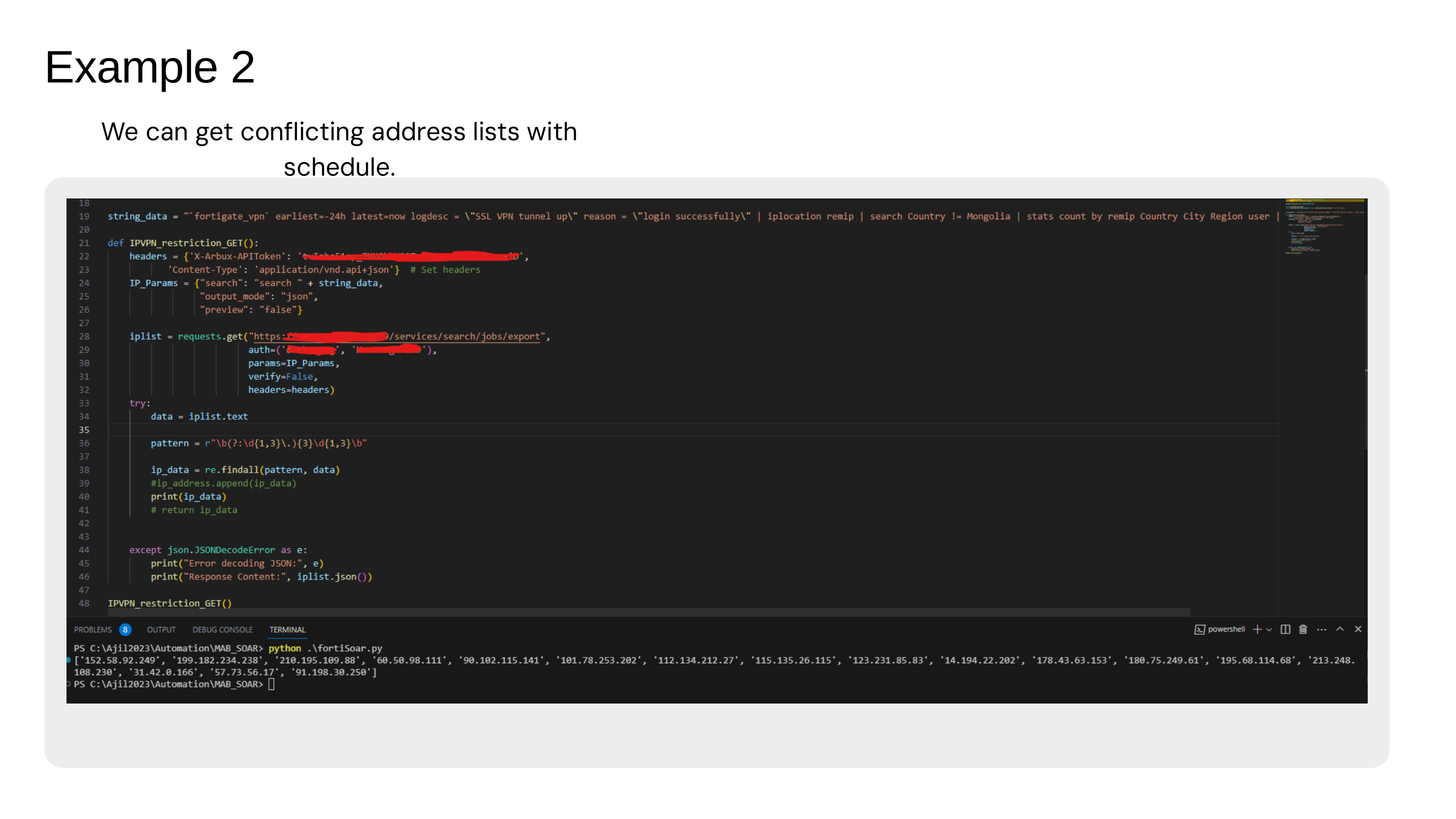

Example 2
We can get conflicting address lists with schedule.